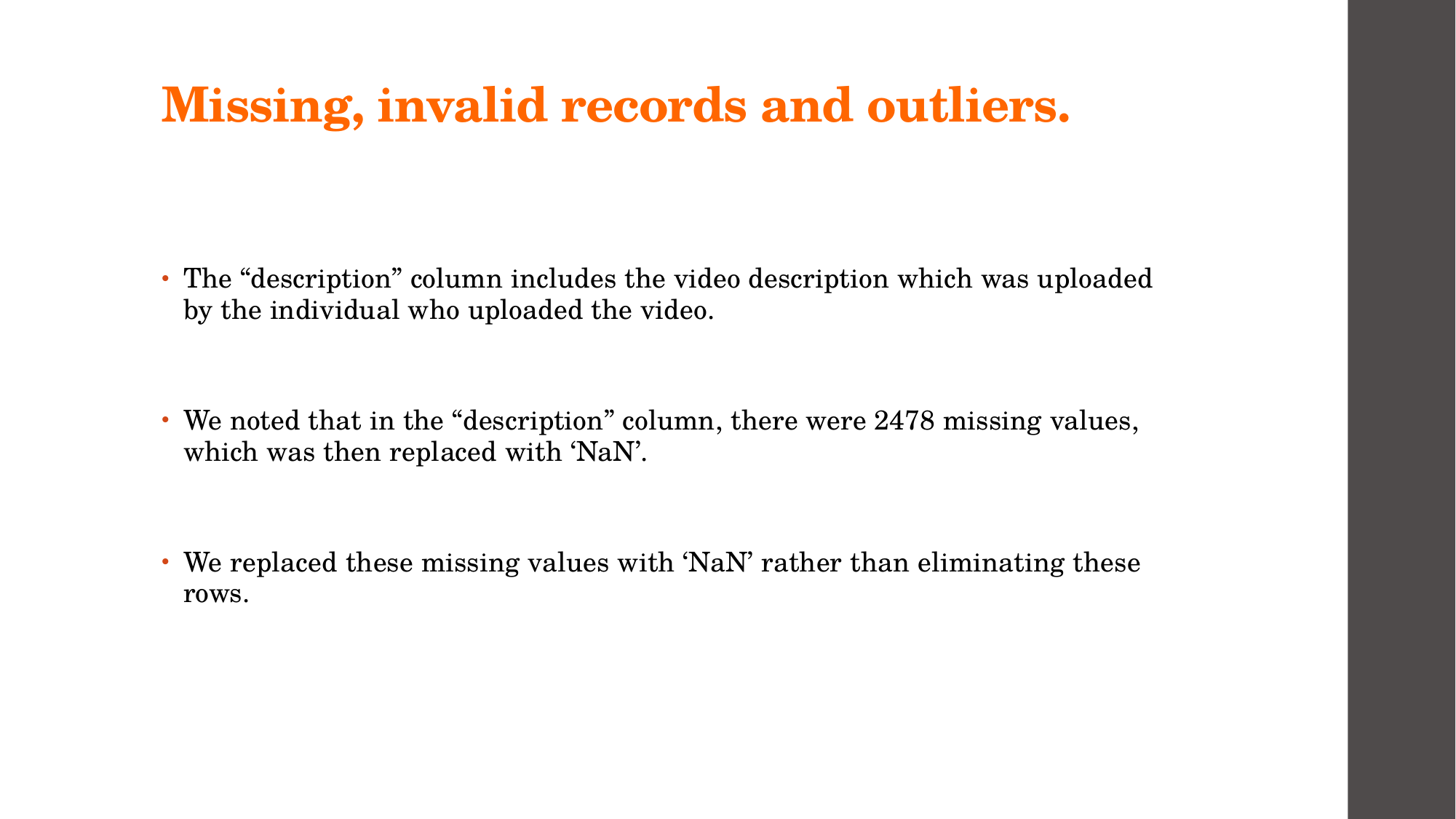

# Missing, invalid records and outliers.
The “description” column includes the video description which was uploaded by the individual who uploaded the video.

We noted that in the “description” column, there were 2478 missing values, which was then replaced with ‘NaN’.

We replaced these missing values with ‘NaN’ rather than eliminating these rows.